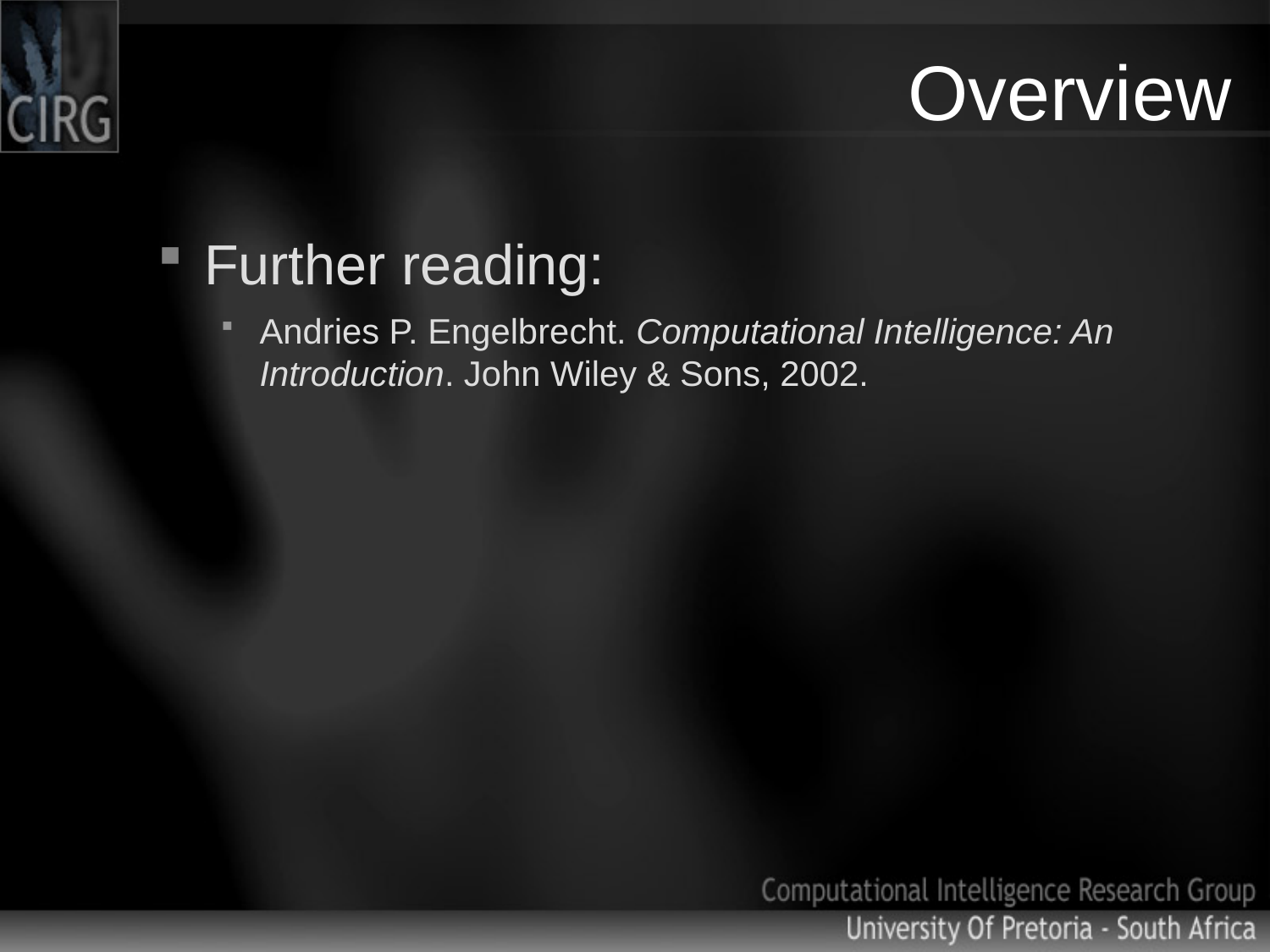

# Overview
Further reading:
Andries P. Engelbrecht. Computational Intelligence: An Introduction. John Wiley & Sons, 2002.